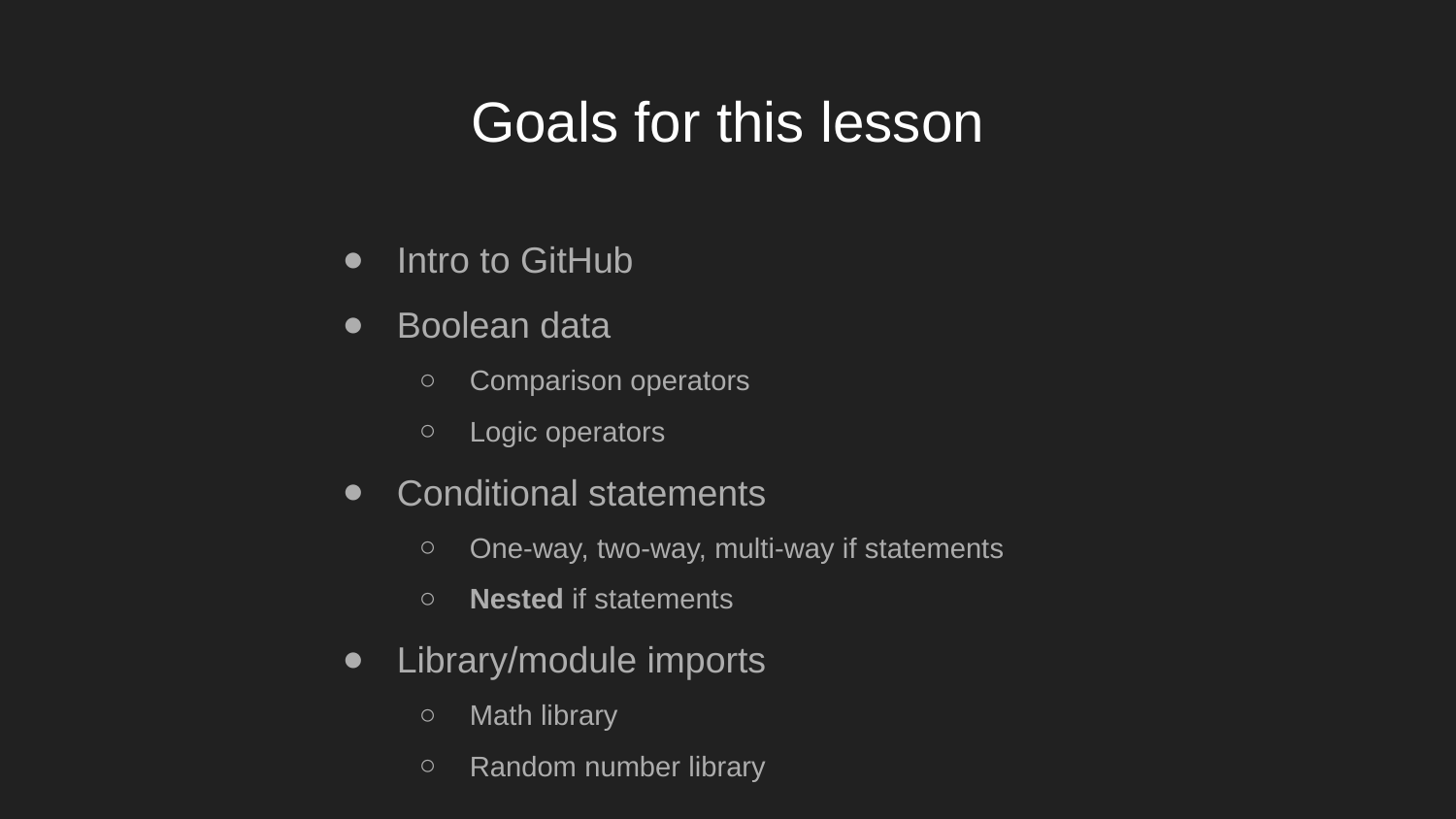

# Goals for this lesson
Intro to GitHub
Boolean data
Comparison operators
Logic operators
Conditional statements
One-way, two-way, multi-way if statements
Nested if statements
Library/module imports
Math library
Random number library